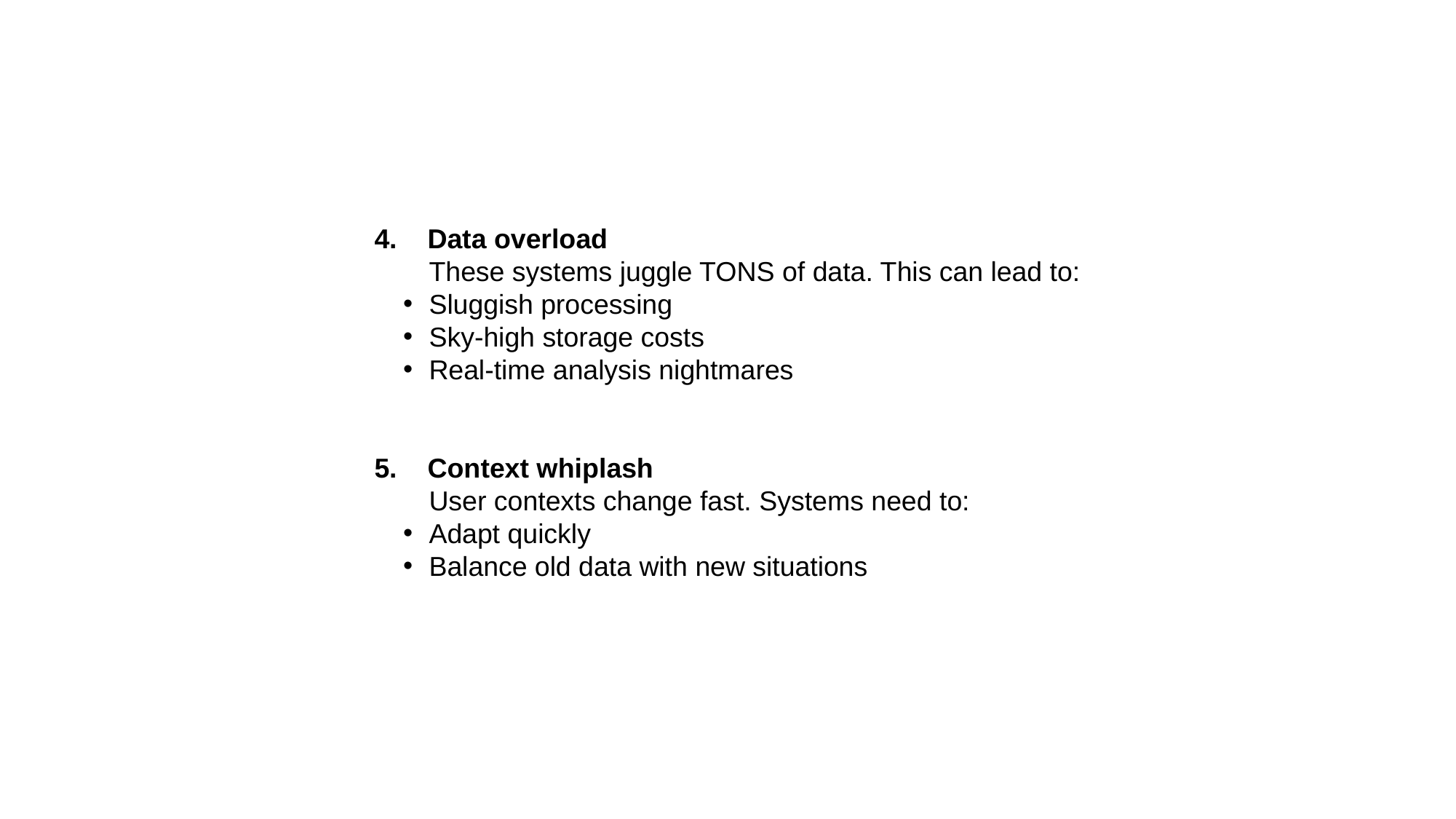

4.    Data overload
These systems juggle TONS of data. This can lead to:
Sluggish processing
Sky-high storage costs
Real-time analysis nightmares

5.    Context whiplash
User contexts change fast. Systems need to:
Adapt quickly
Balance old data with new situations